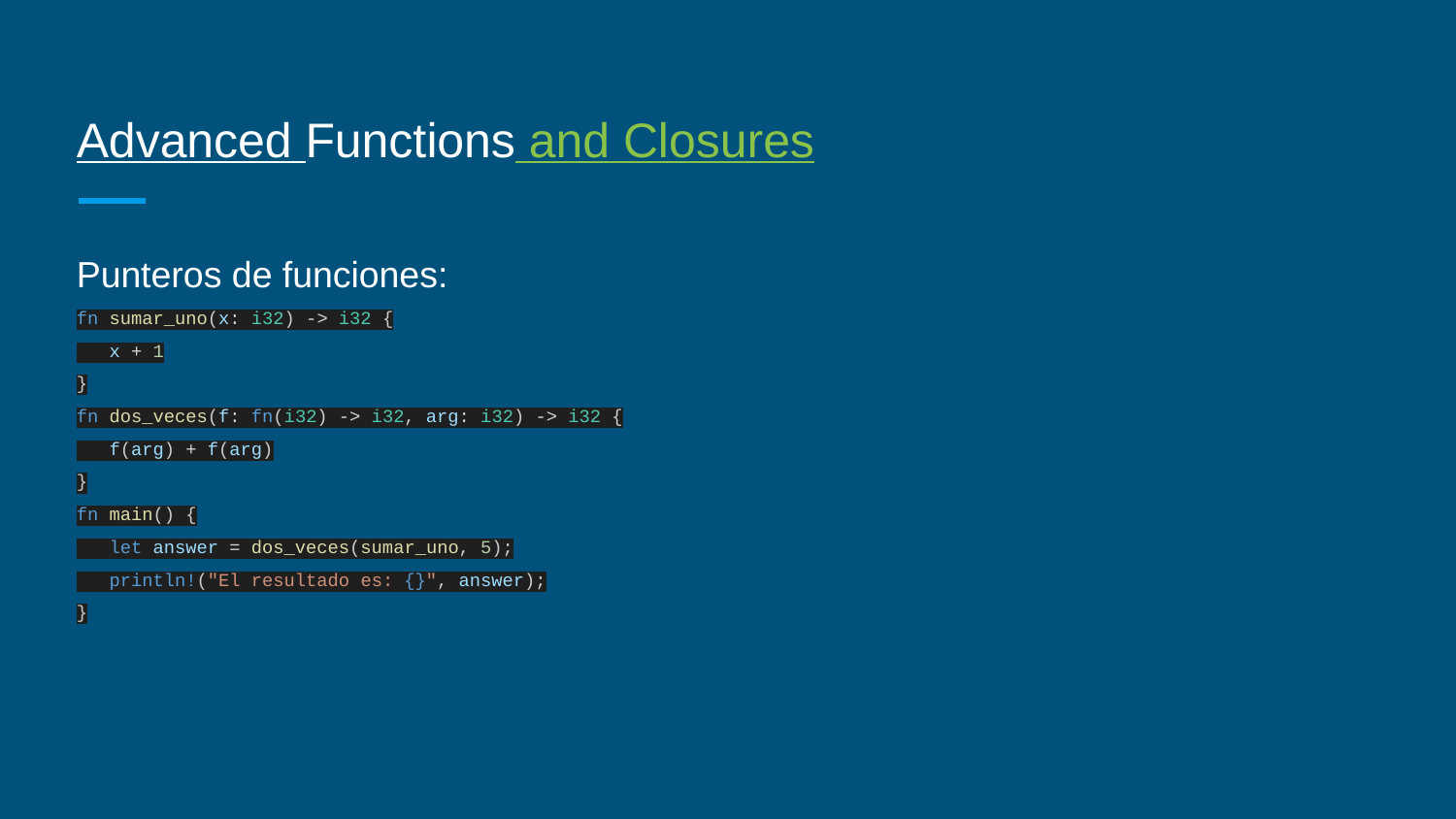

# Advanced Functions and Closures
Punteros de funciones:
fn sumar_uno(x: i32) -> i32 {
   x + 1
}
fn dos_veces(f: fn(i32) -> i32, arg: i32) -> i32 {
   f(arg) + f(arg)
}
fn main() {
   let answer = dos_veces(sumar_uno, 5);
   println!("El resultado es: {}", answer);
}